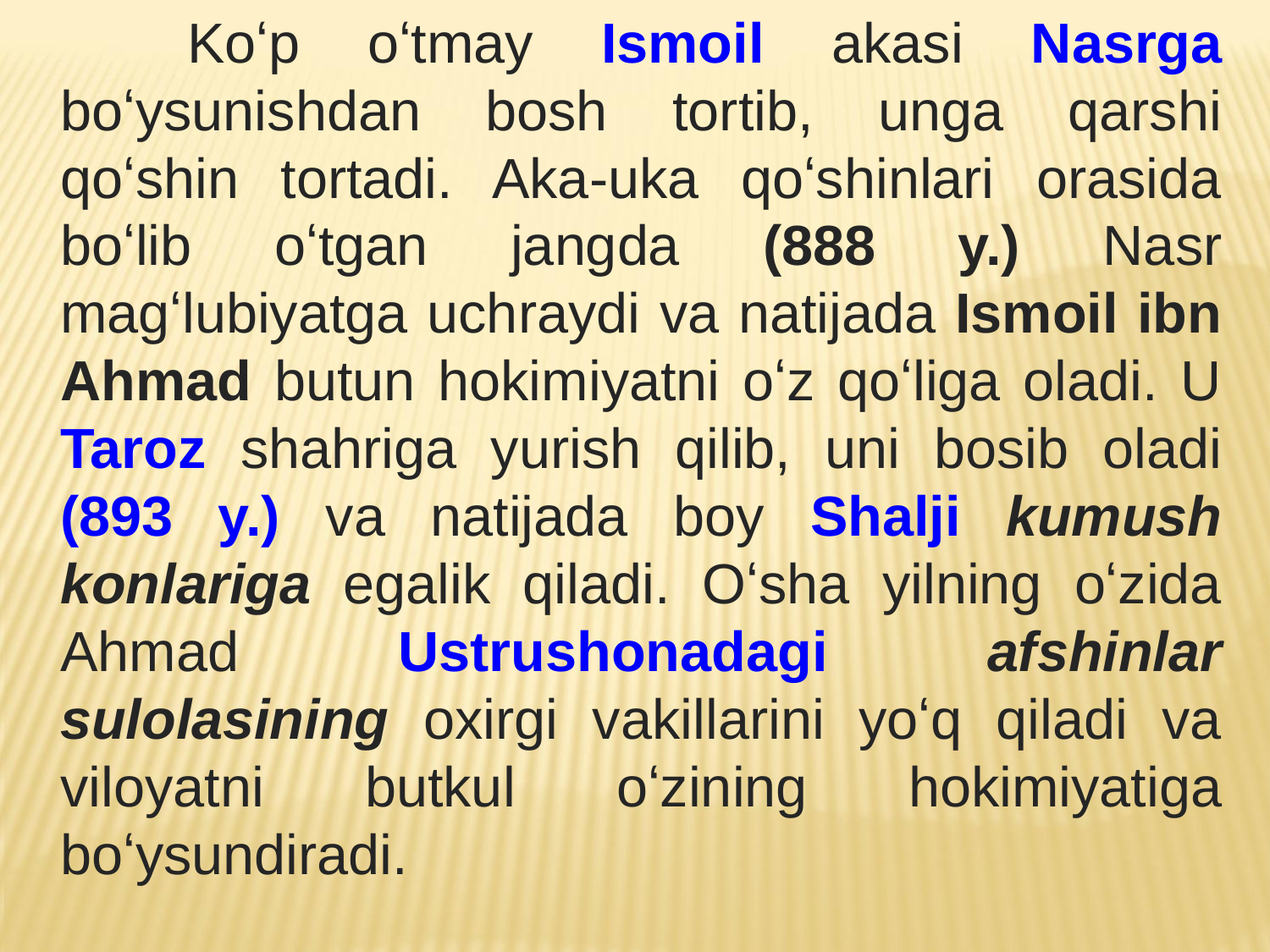

Koʻp oʻtmay Ismoil akasi Nasrga boʻysunishdan bosh tortib, unga qarshi
qoʻshin tortadi. Aka-uka qoʻshinlari orasida boʻlib oʻtgan jangda (888 y.) Nasr
magʻlubiyatga uchraydi va natijada Ismoil ibn Ahmad butun hokimiyatni oʻz qoʻliga oladi. U Taroz shahriga yurish qilib, uni bosib oladi (893 y.) va natijada boy Shalji kumush konlariga egalik qiladi. Oʻsha yilning oʻzida
Ahmad Ustrushonadagi afshinlar sulolasining oxirgi vakillarini yoʻq qiladi va viloyatni butkul oʻzining hokimiyatiga boʻysundiradi.